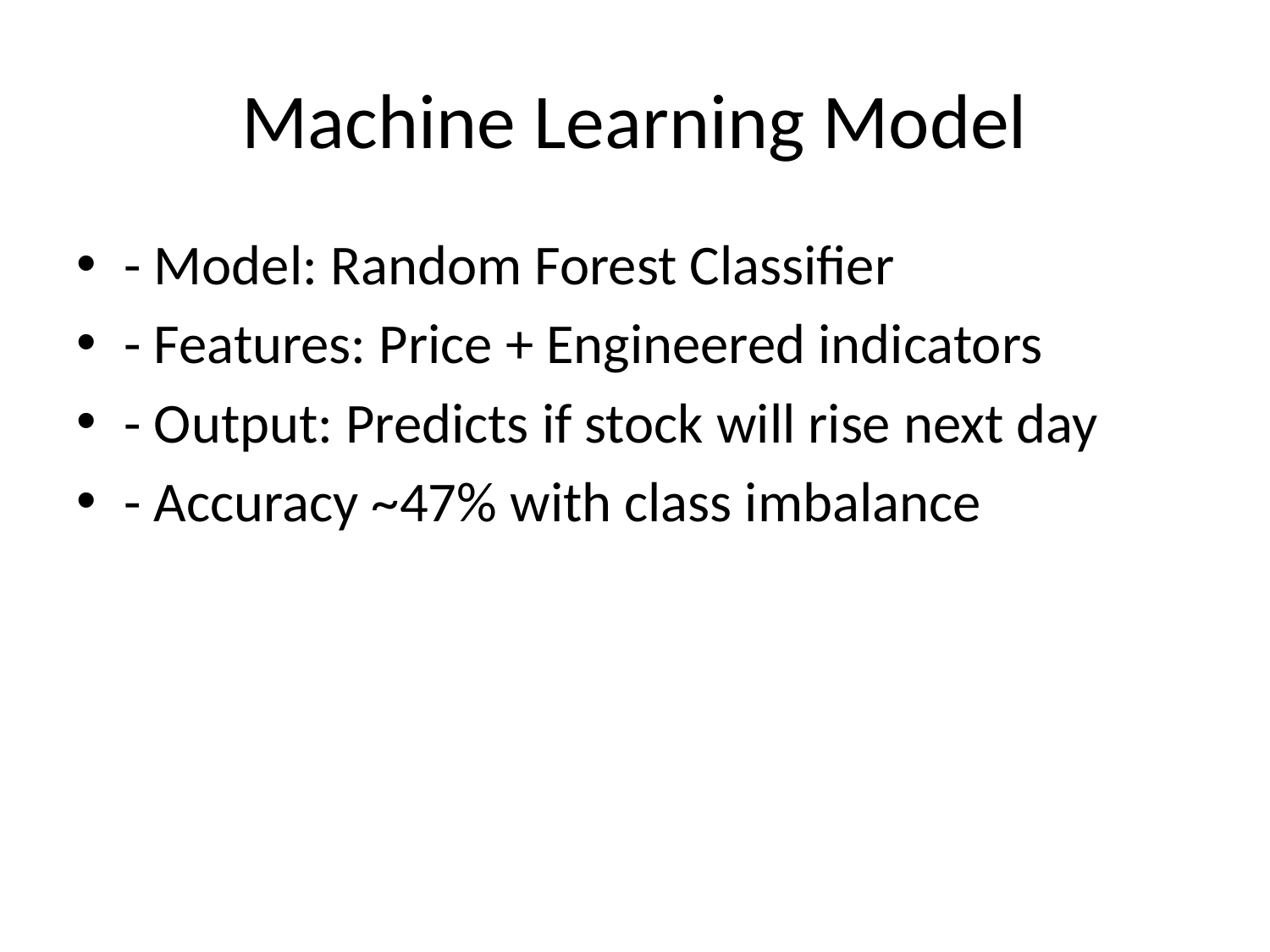

# Machine Learning Model
- Model: Random Forest Classifier
- Features: Price + Engineered indicators
- Output: Predicts if stock will rise next day
- Accuracy ~47% with class imbalance